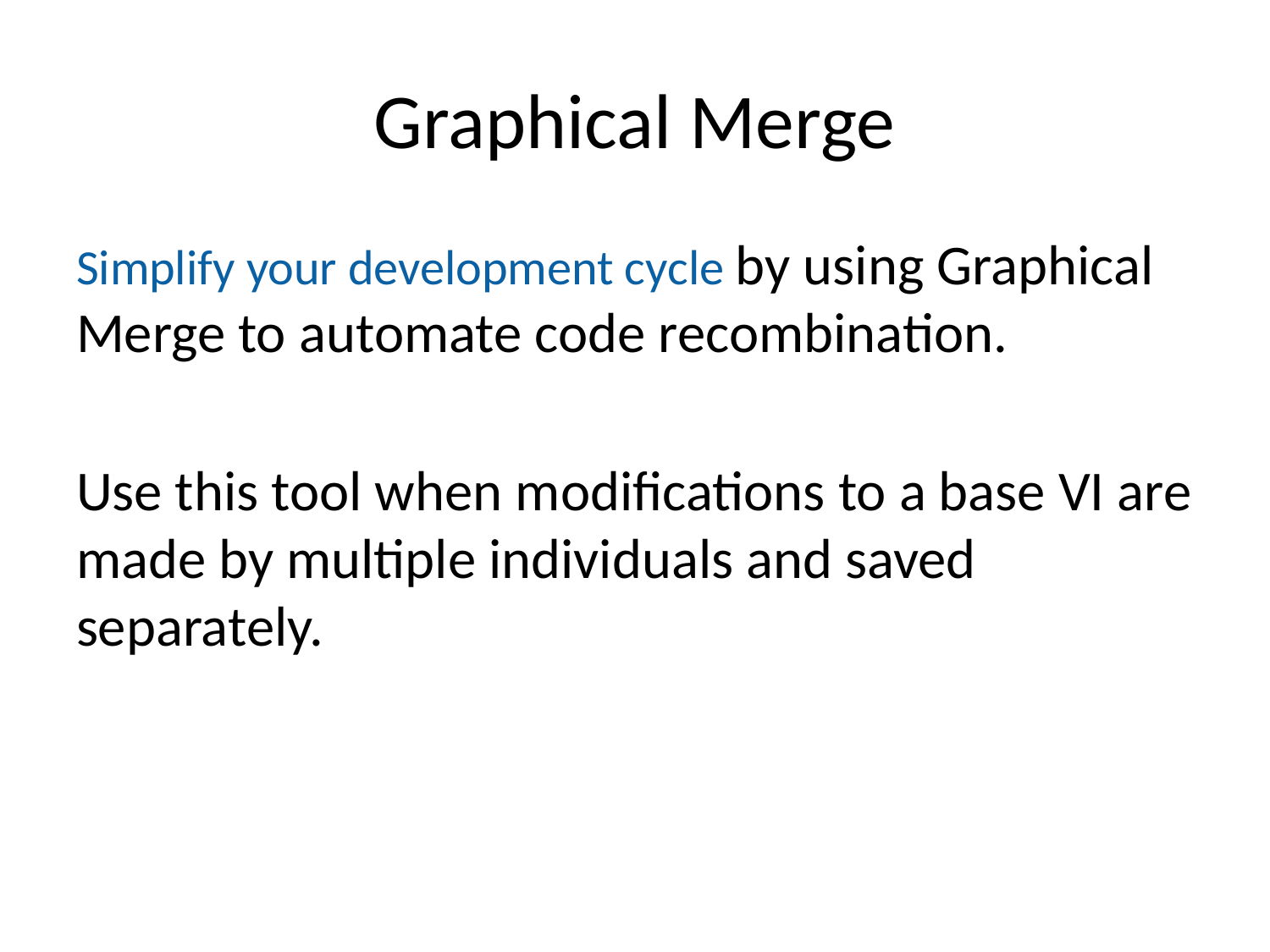

# Graphical Merge
Simplify your development cycle by using Graphical Merge to automate code recombination.

Use this tool when modifications to a base VI are made by multiple individuals and saved separately.